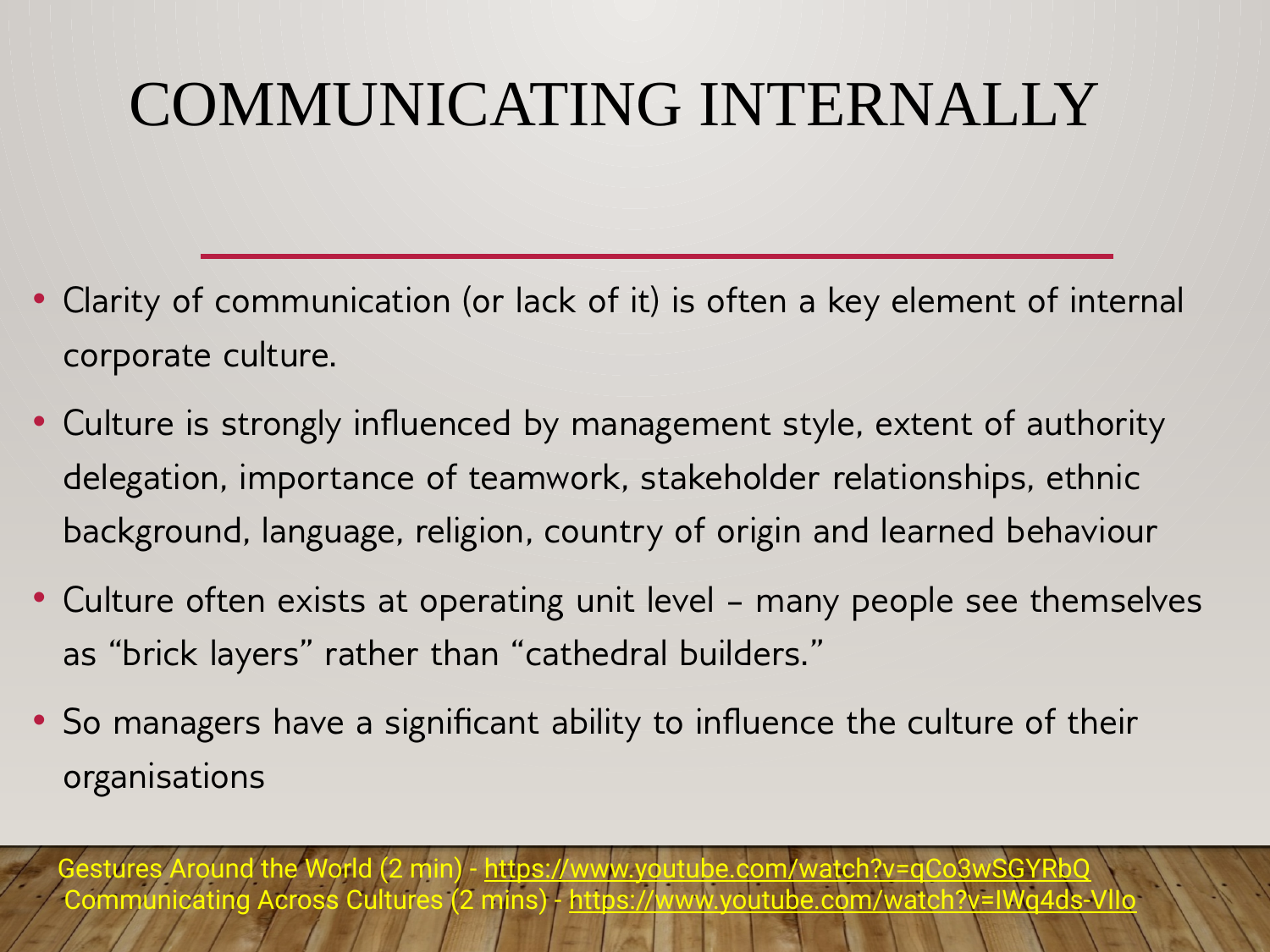

# Communicating internally
Clarity of communication (or lack of it) is often a key element of internal corporate culture.
Culture is strongly influenced by management style, extent of authority delegation, importance of teamwork, stakeholder relationships, ethnic background, language, religion, country of origin and learned behaviour
Culture often exists at operating unit level – many people see themselves as “brick layers” rather than “cathedral builders.”
So managers have a significant ability to influence the culture of their organisations

Gestures Around the World (2 min) - https://www.youtube.com/watch?v=qCo3wSGYRbQ
 Communicating Across Cultures (2 mins) - https://www.youtube.com/watch?v=IWq4ds-VlIo